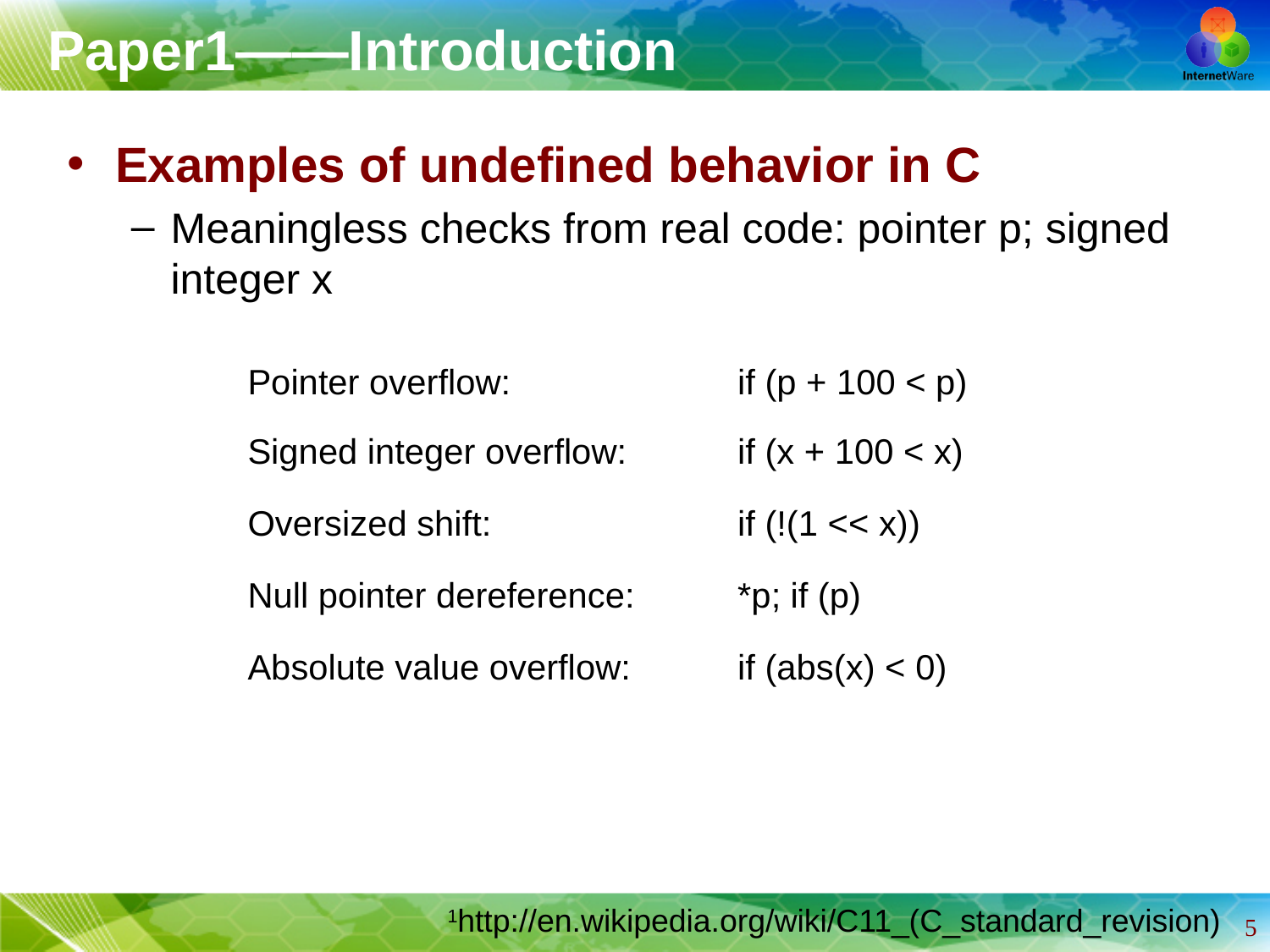

# Paper1——Introduction
Examples of undefined behavior in C
Meaningless checks from real code: pointer p; signed integer x

| Pointer overflow: | if (p + 100 < p) |
| --- | --- |
| Signed integer overflow: | if (x + 100 < x) |
| Oversized shift: | if (!(1 << x)) |
| Null pointer dereference: | \*p; if (p) |
| Absolute value overflow: | if (abs(x) < 0) |
1http://en.wikipedia.org/wiki/C11_(C_standard_revision)
5